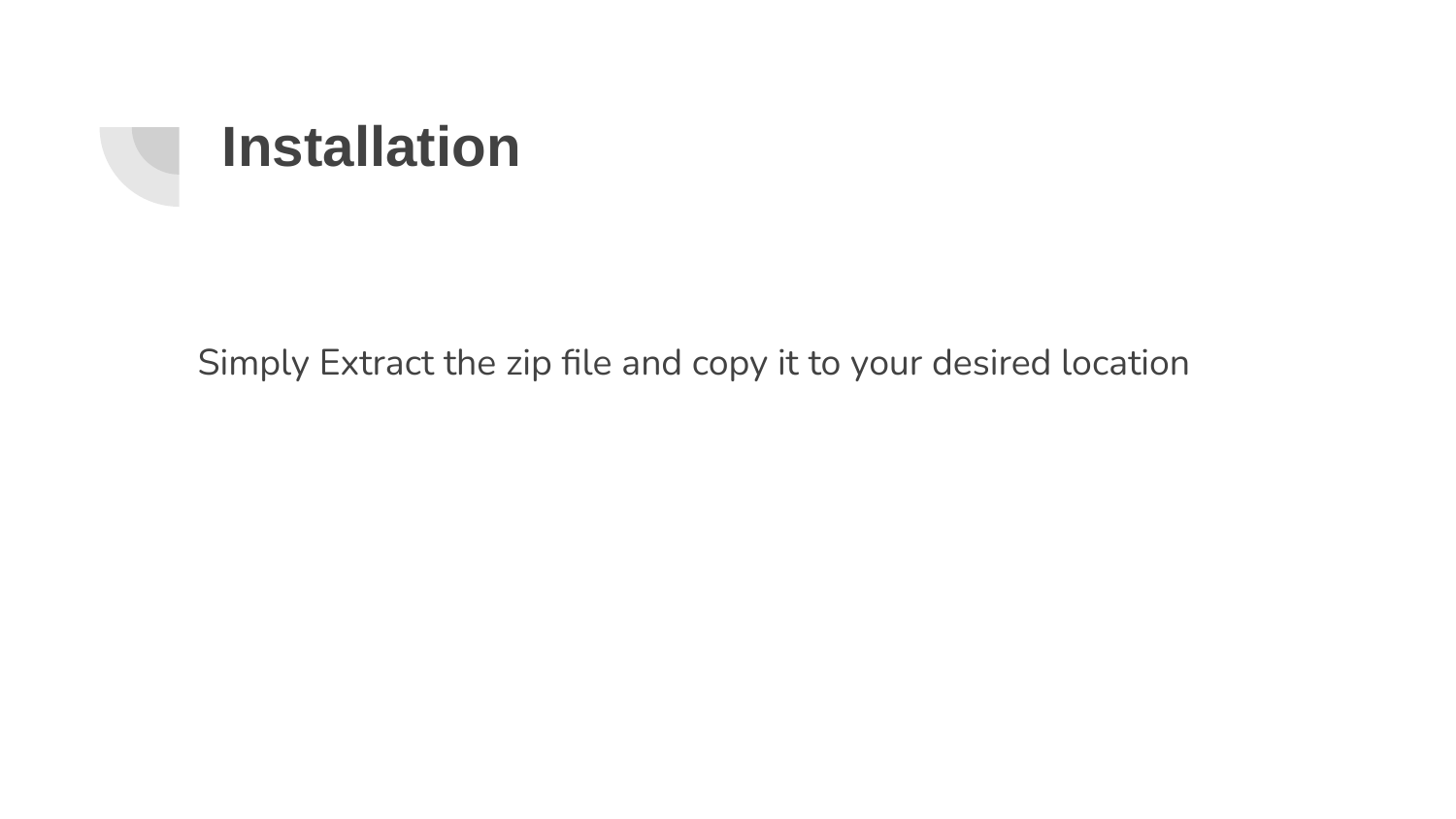

# Installation
Simply Extract the zip file and copy it to your desired location